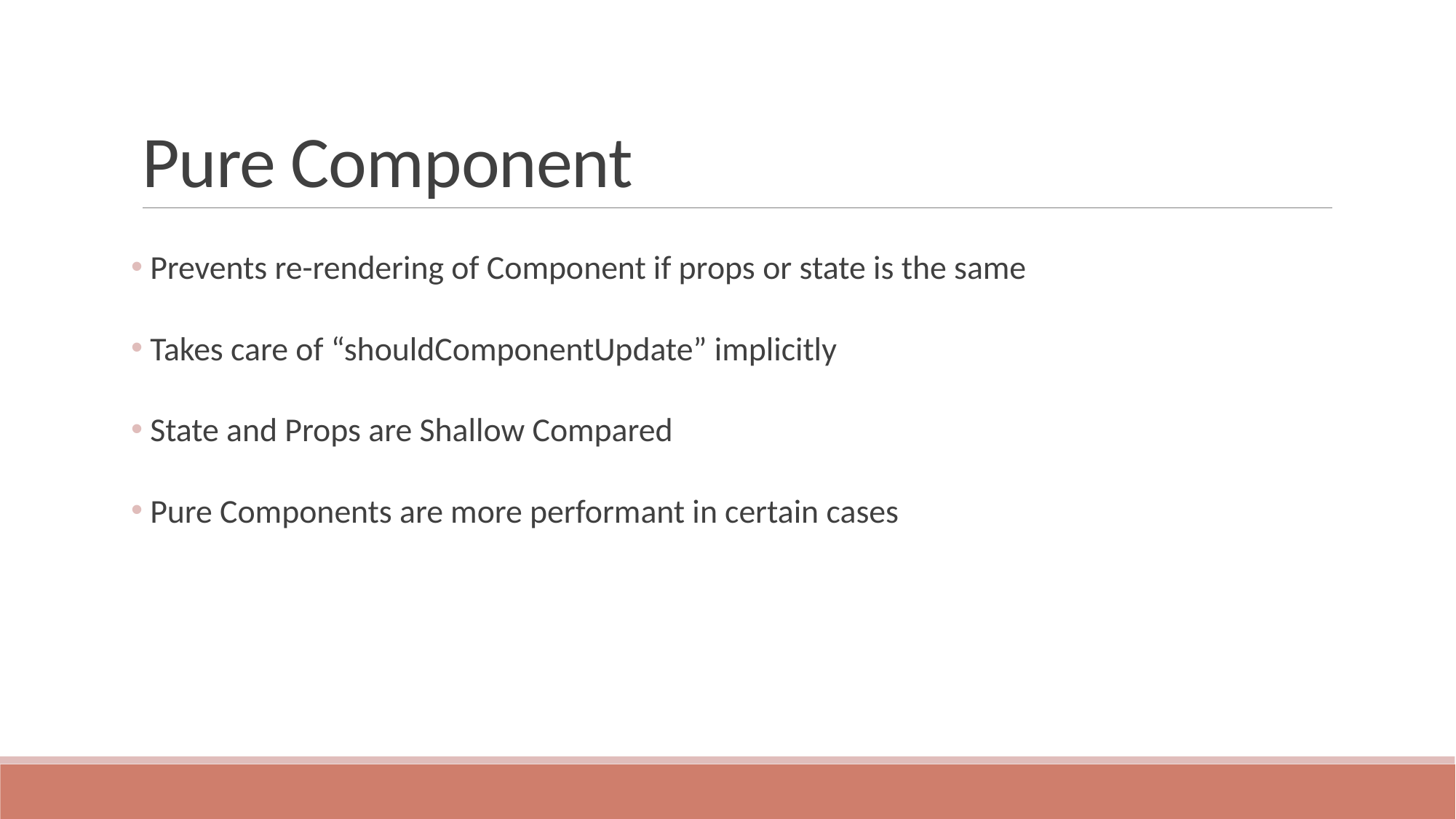

# Pure Component
 Prevents re-rendering of Component if props or state is the same
 Takes care of “shouldComponentUpdate” implicitly
 State and Props are Shallow Compared
 Pure Components are more performant in certain cases